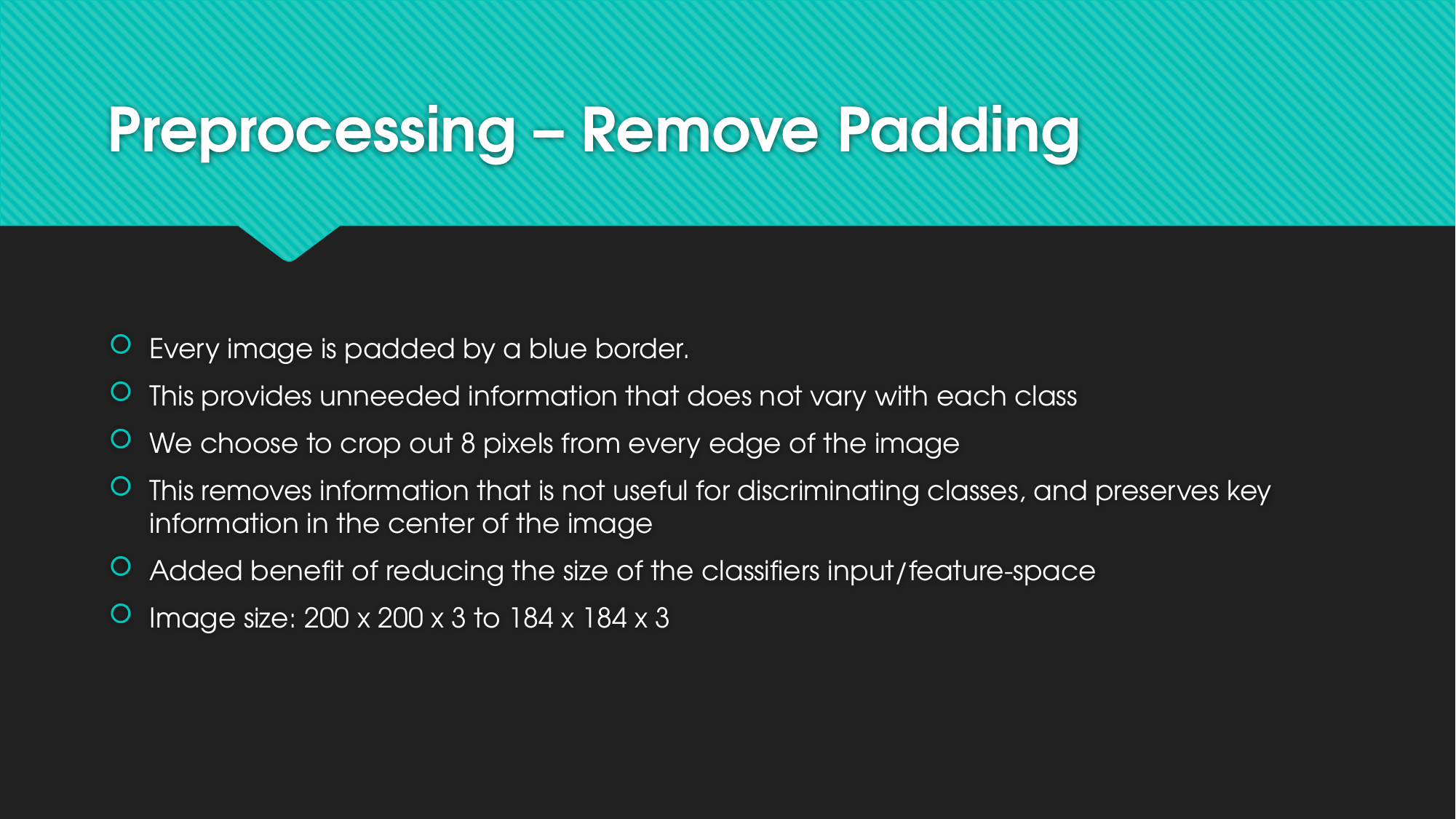

# Preprocessing – Remove Padding
Every image is padded by a blue border.
This provides unneeded information that does not vary with each class
We choose to crop out 8 pixels from every edge of the image
This removes information that is not useful for discriminating classes, and preserves key information in the center of the image
Added benefit of reducing the size of the classifiers input/feature-space
Image size: 200 x 200 x 3 to 184 x 184 x 3